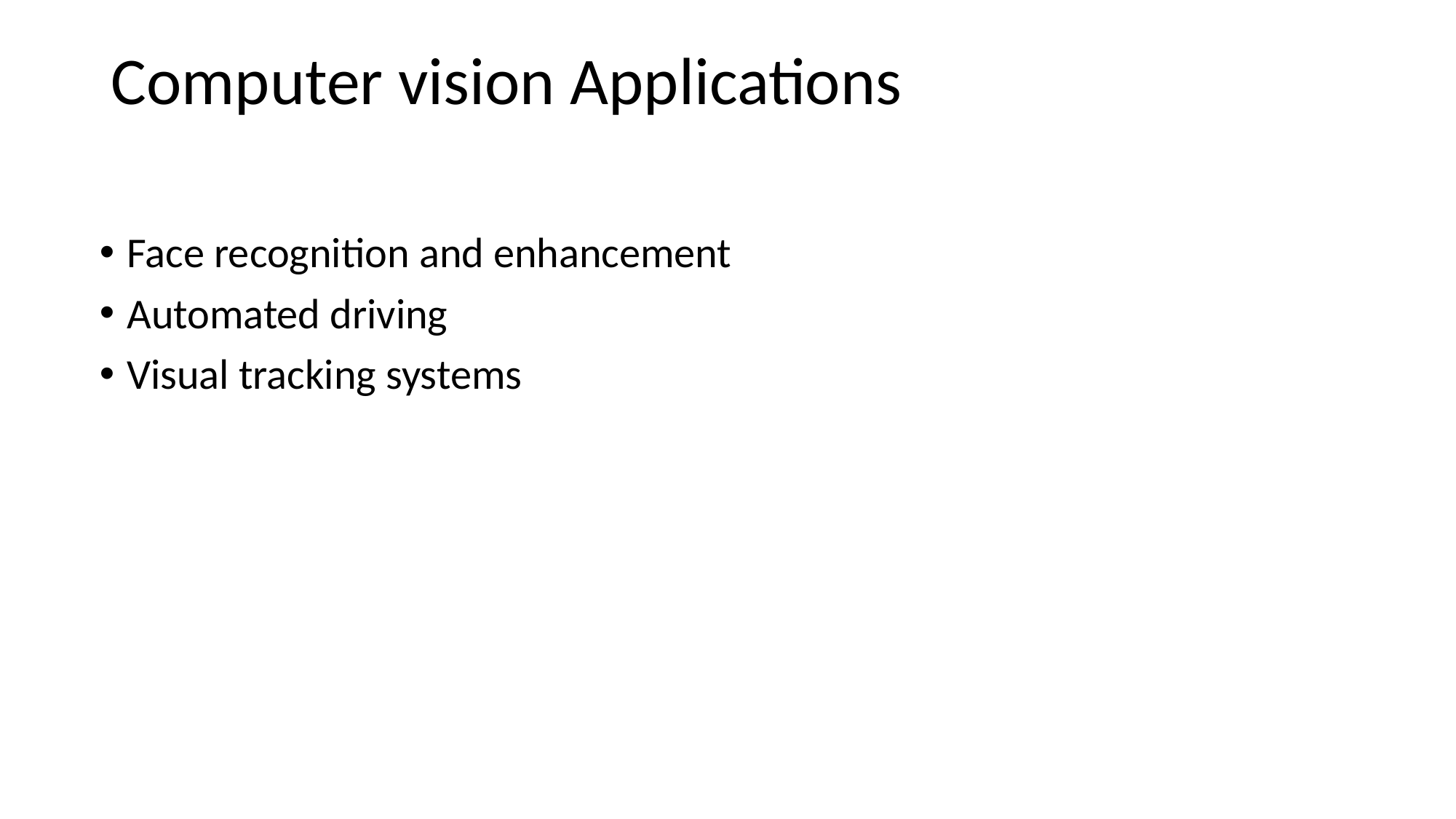

# Computer vision Applications
Face recognition and enhancement
Automated driving
Visual tracking systems